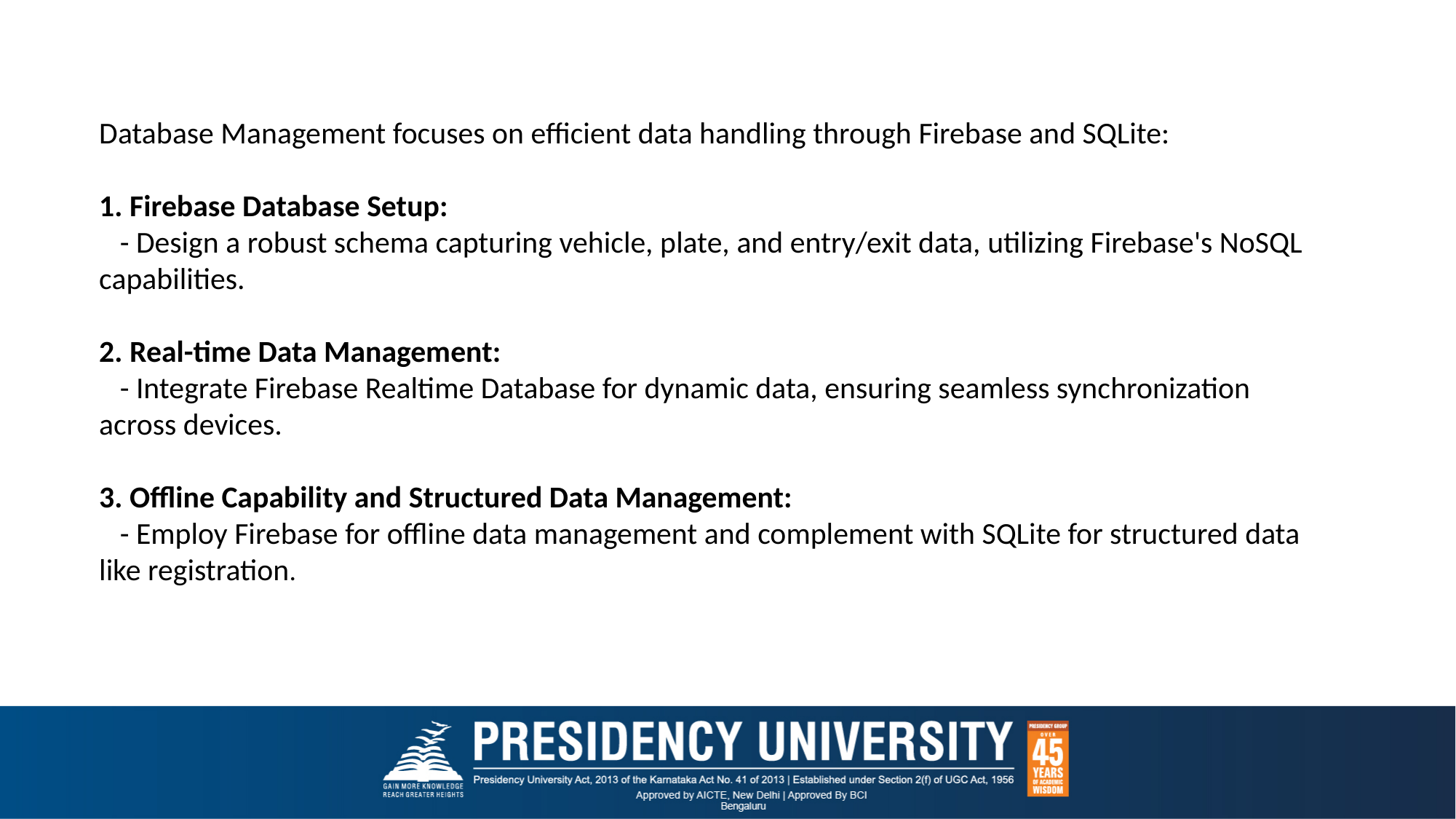

Database Management focuses on efficient data handling through Firebase and SQLite:

1. Firebase Database Setup:
   - Design a robust schema capturing vehicle, plate, and entry/exit data, utilizing Firebase's NoSQL capabilities.

2. Real-time Data Management:
   - Integrate Firebase Realtime Database for dynamic data, ensuring seamless synchronization across devices.

3. Offline Capability and Structured Data Management:
   - Employ Firebase for offline data management and complement with SQLite for structured data like registration.